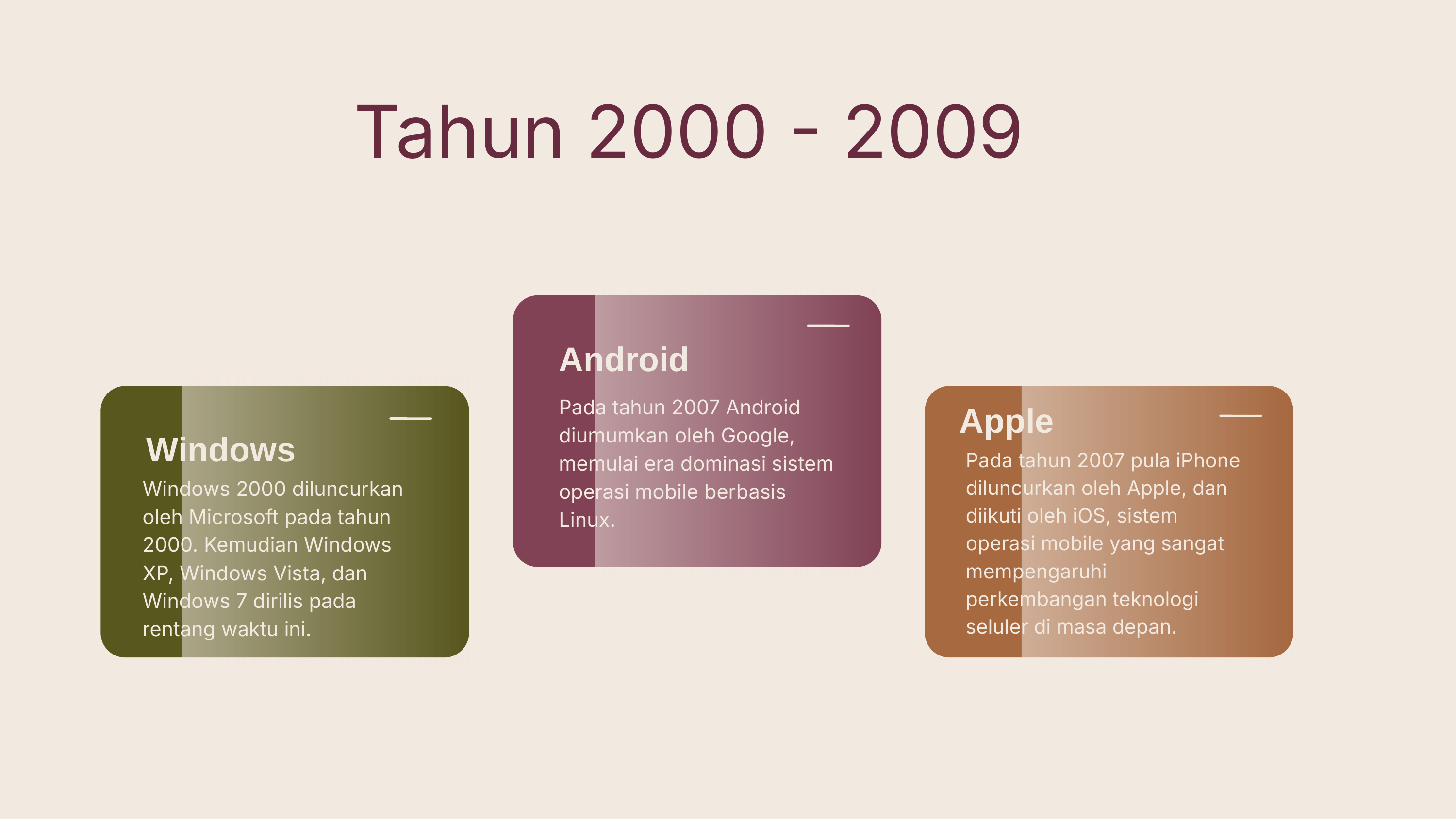

Tahun 2000 - 2009

Android

Pada tahun 2007 Android diumumkan oleh Google, memulai era dominasi sistem operasi mobile berbasis Linux.
Apple

Windows
Pada tahun 2007 pula iPhone diluncurkan oleh Apple, dan diikuti oleh iOS, sistem operasi mobile yang sangat mempengaruhi perkembangan teknologi seluler di masa depan.
Windows 2000 diluncurkan oleh Microsoft pada tahun 2000. Kemudian Windows XP, Windows Vista, dan Windows 7 dirilis pada rentang waktu ini.